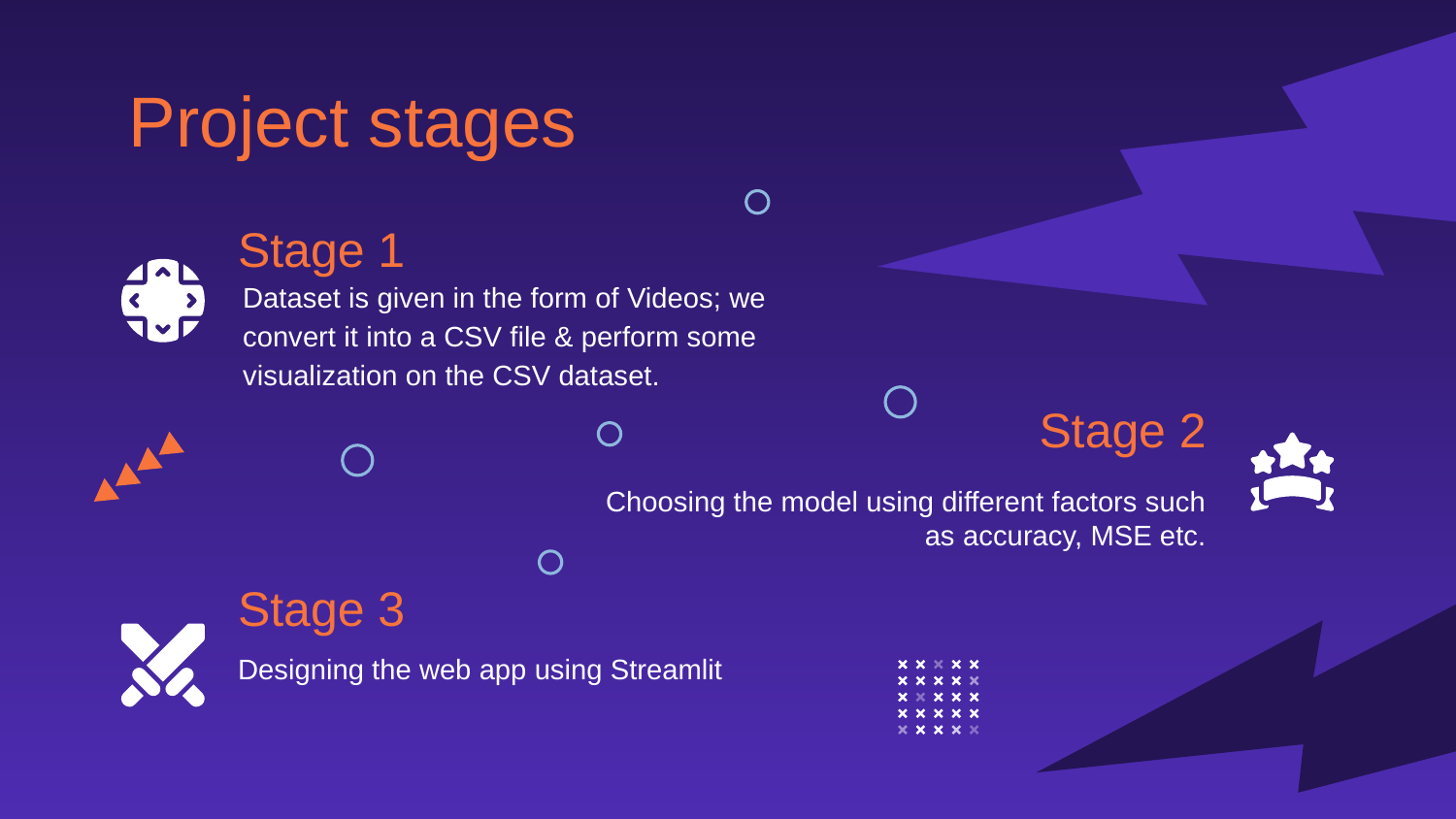

Project stages

# Stage 1
Dataset is given in the form of Videos; we convert it into a CSV file & perform some visualization on the CSV dataset.

Stage 2

Choosing the model using different factors such as accuracy, MSE etc.
Stage 3
Designing the web app using Streamlit